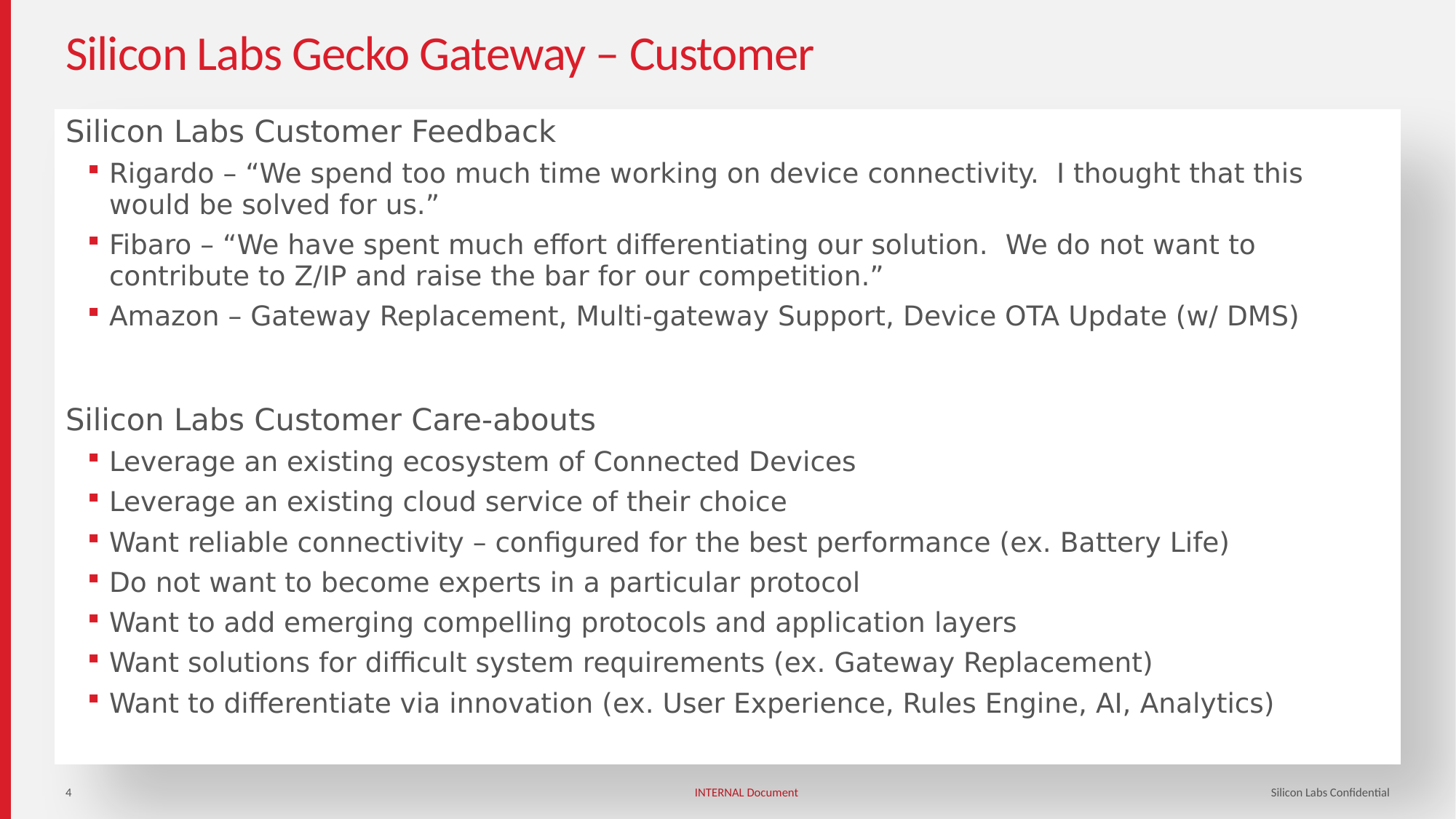

# Silicon Labs Gecko Gateway – Customer
Silicon Labs Customer Feedback
Rigardo – “We spend too much time working on device connectivity.  I thought that this would be solved for us.”
Fibaro – “We have spent much effort differentiating our solution.  We do not want to contribute to Z/IP and raise the bar for our competition.”
Amazon – Gateway Replacement, Multi-gateway Support, Device OTA Update (w/ DMS)

Silicon Labs Customer Care-abouts
Leverage an existing ecosystem of Connected Devices
Leverage an existing cloud service of their choice
Want reliable connectivity – configured for the best performance (ex. Battery Life)
Do not want to become experts in a particular protocol
Want to add emerging compelling protocols and application layers
Want solutions for difficult system requirements (ex. Gateway Replacement)
Want to differentiate via innovation (ex. User Experience, Rules Engine, AI, Analytics)

4
Silicon Labs Confidential